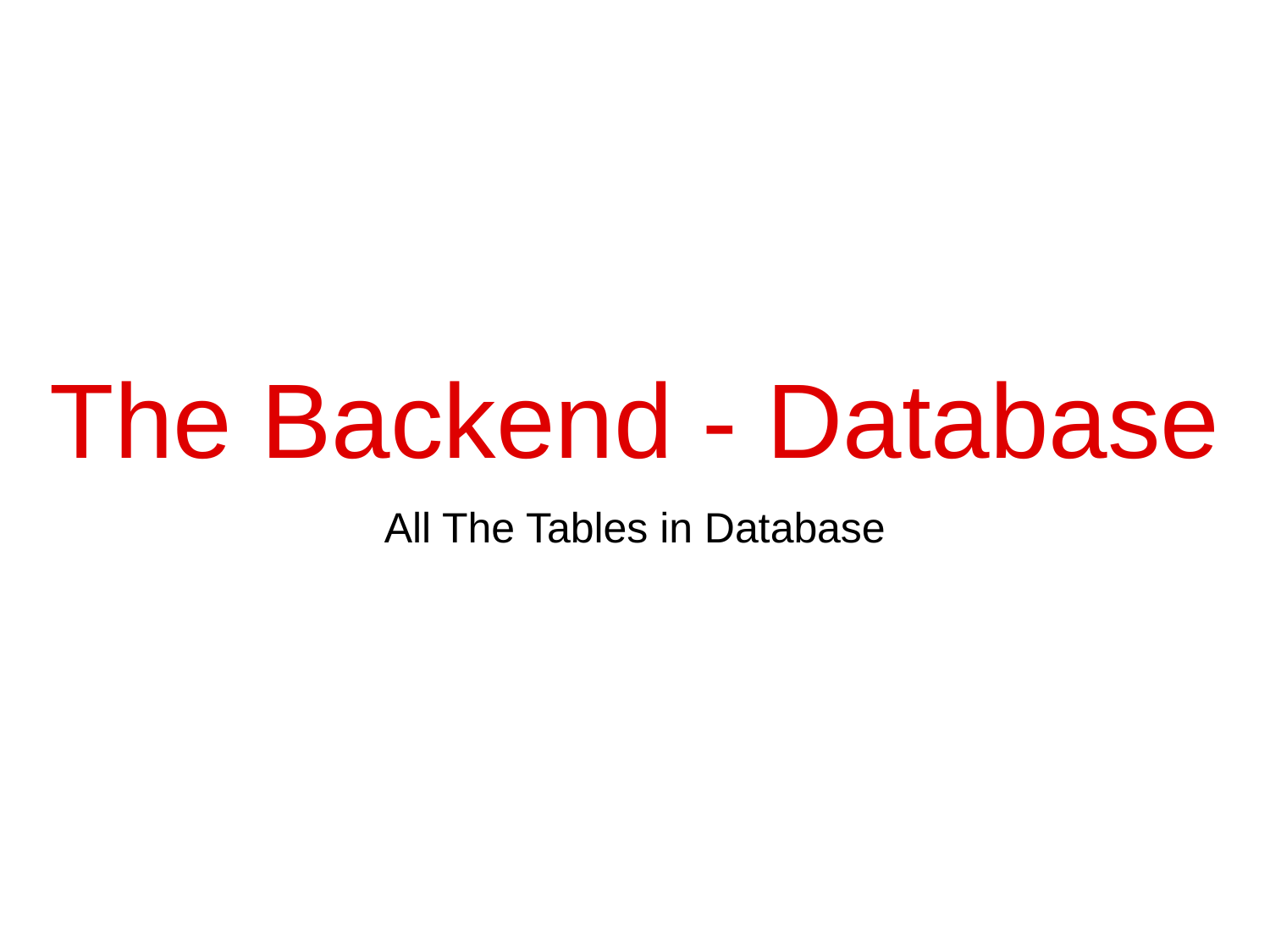

# The Backend - Database
All The Tables in Database